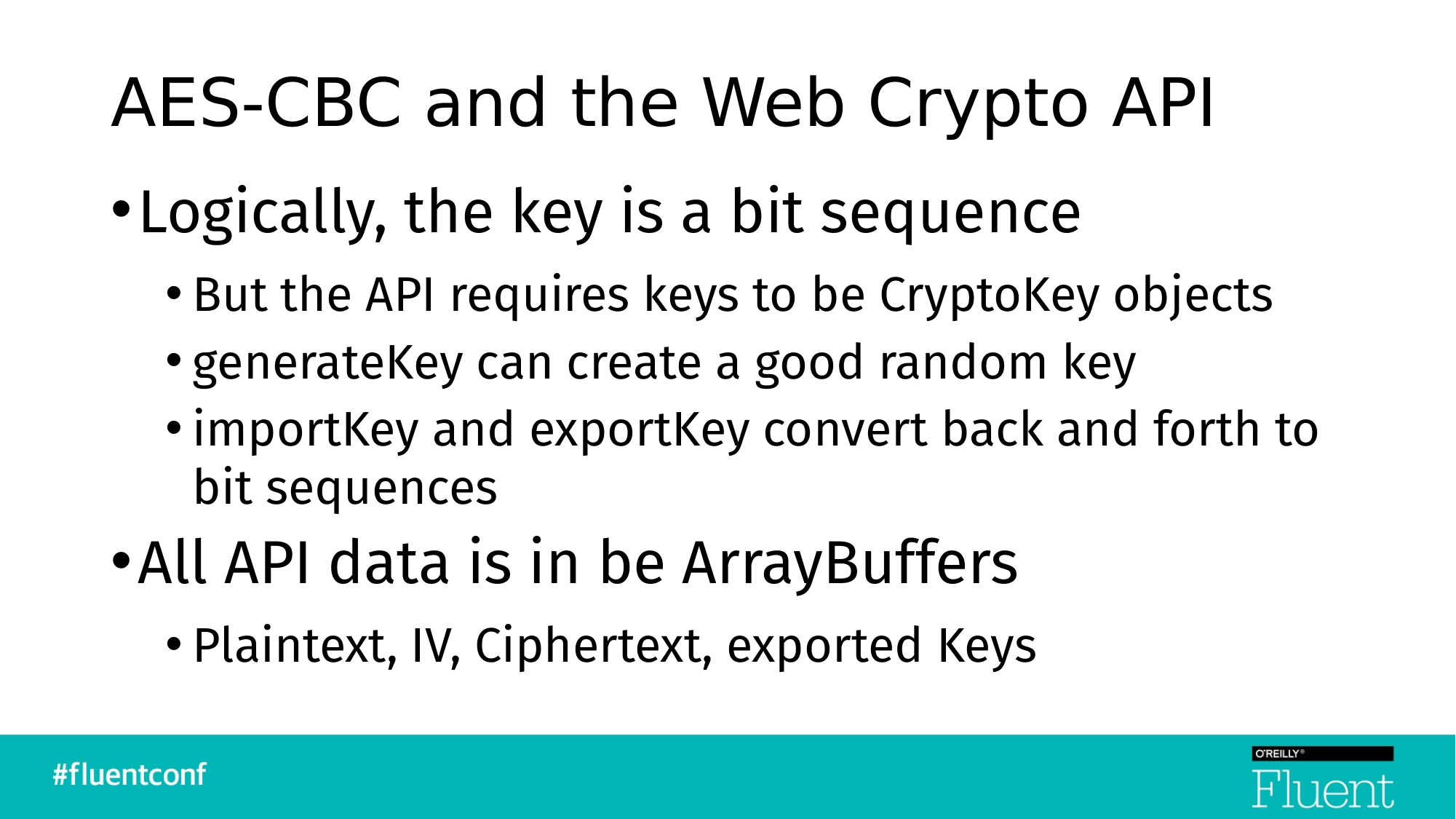

# AES-CBC and the Web Crypto API
Logically, the key is a bit sequence
But the API requires keys to be CryptoKey objects
generateKey can create a good random key
importKey and exportKey convert back and forth to bit sequences
All API data is in be ArrayBuffers
Plaintext, IV, Ciphertext, exported Keys